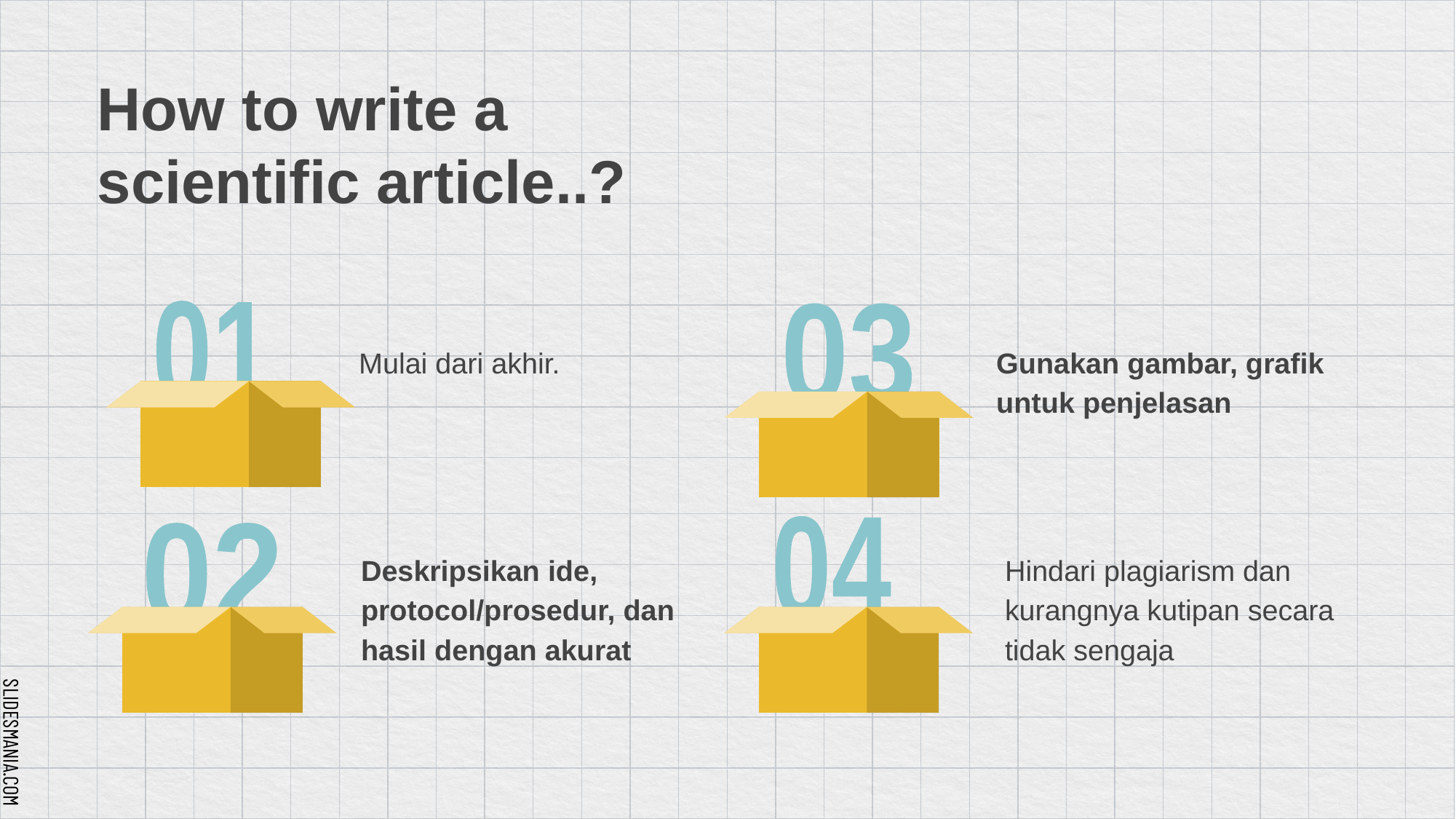

# How to write a scientific article..?
01
03
Mulai dari akhir.
Gunakan gambar, grafik untuk penjelasan

04
02
Deskripsikan ide, protocol/prosedur, dan hasil dengan akurat
Hindari plagiarism dan kurangnya kutipan secara tidak sengaja